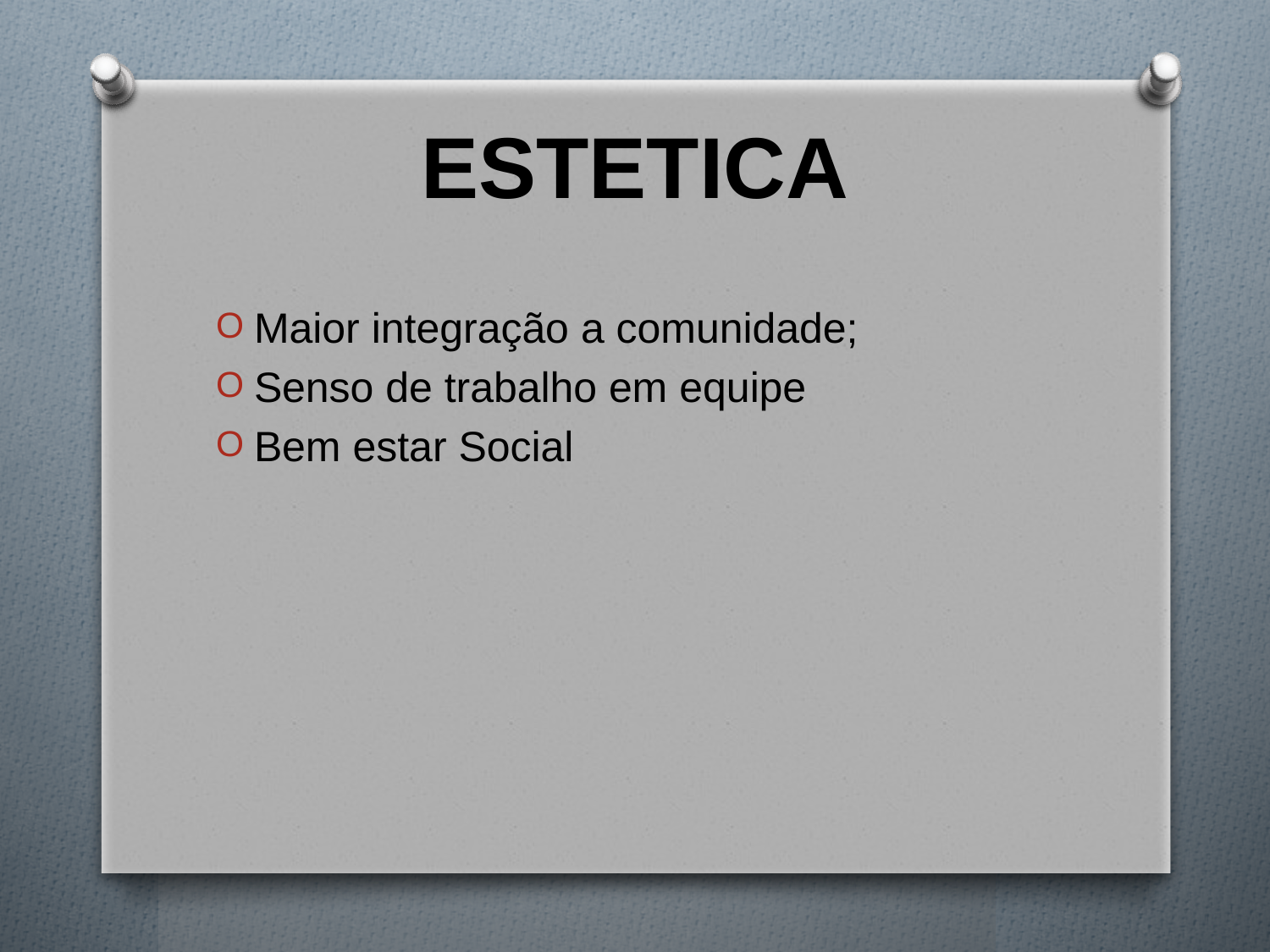

ESTETICA
Maior integração a comunidade;
Senso de trabalho em equipe
Bem estar Social